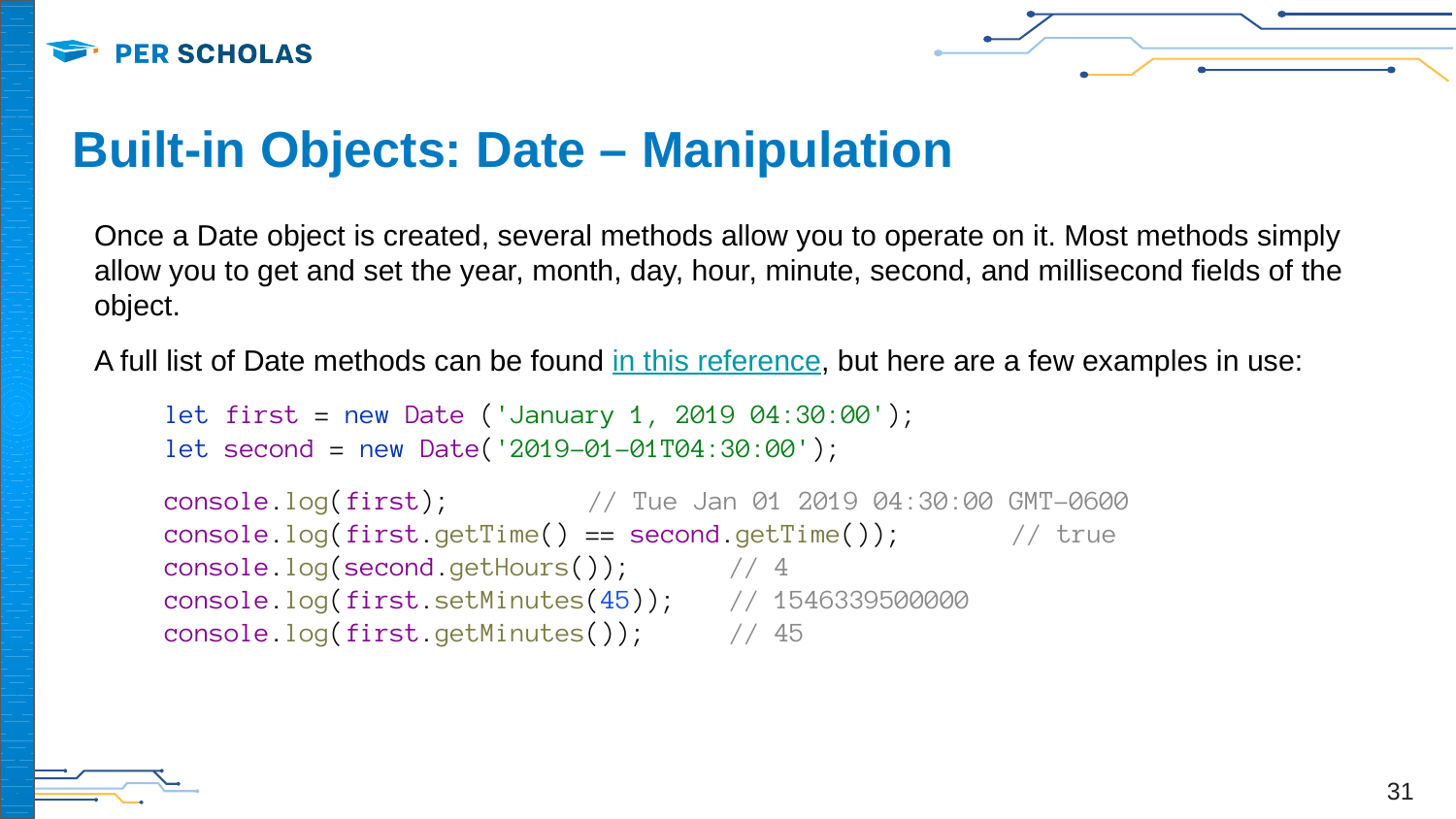

# Built-in Objects: Date – Manipulation
Once a Date object is created, several methods allow you to operate on it. Most methods simply allow you to get and set the year, month, day, hour, minute, second, and millisecond fields of the object.
A full list of Date methods can be found in this reference, but here are a few examples in use:
let first = new Date ('January 1, 2019 04:30:00');
let second = new Date('2019-01-01T04:30:00');
console.log(first); 	// Tue Jan 01 2019 04:30:00 GMT-0600
console.log(first.getTime() == second.getTime());	// true
console.log(second.getHours());					// 4
console.log(first.setMinutes(45));				// 1546339500000
console.log(first.getMinutes());					// 45
31